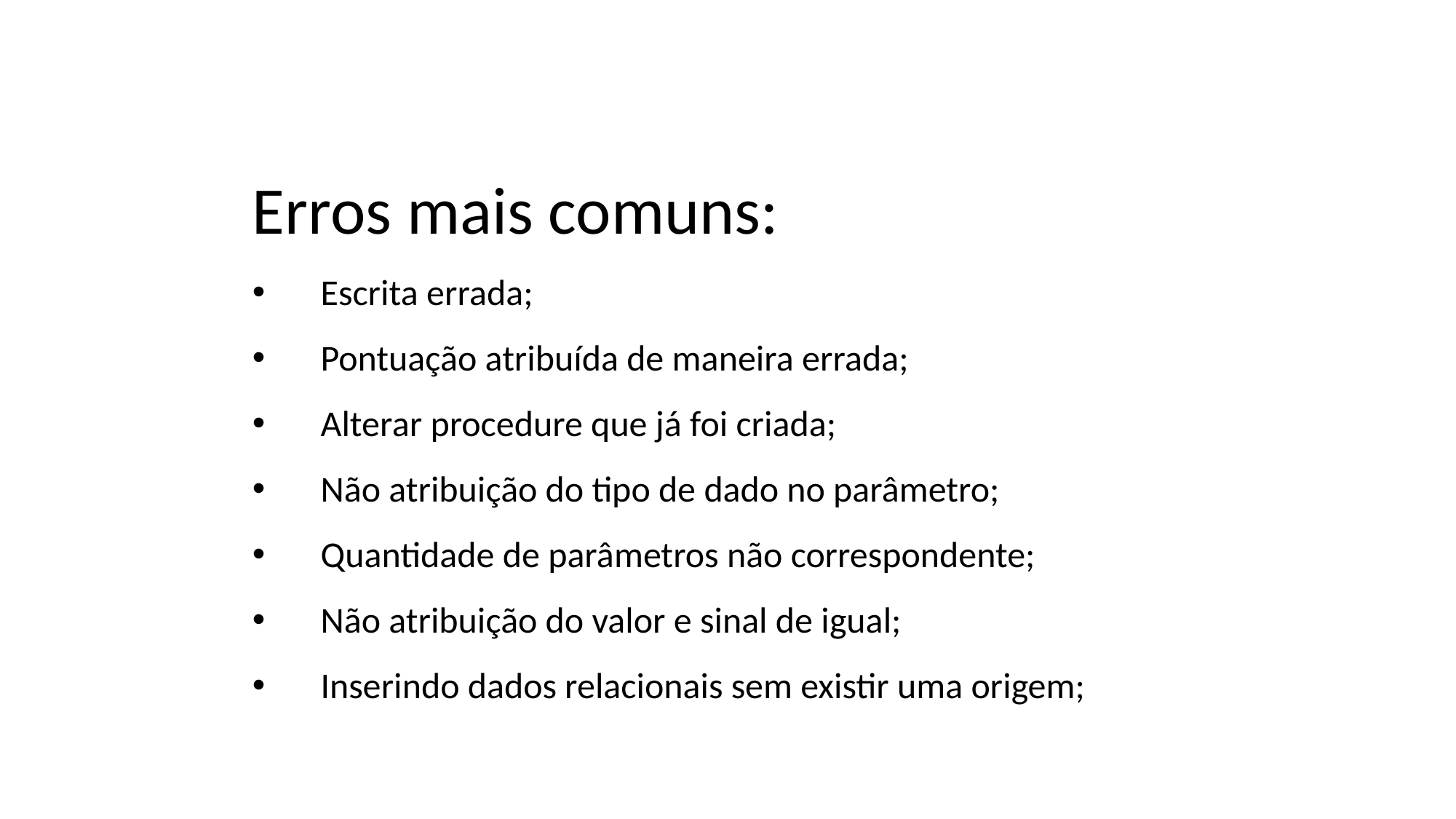

Erros mais comuns:
Escrita errada;
Pontuação atribuída de maneira errada;
Alterar procedure que já foi criada;
Não atribuição do tipo de dado no parâmetro;
Quantidade de parâmetros não correspondente;
Não atribuição do valor e sinal de igual;
Inserindo dados relacionais sem existir uma origem;